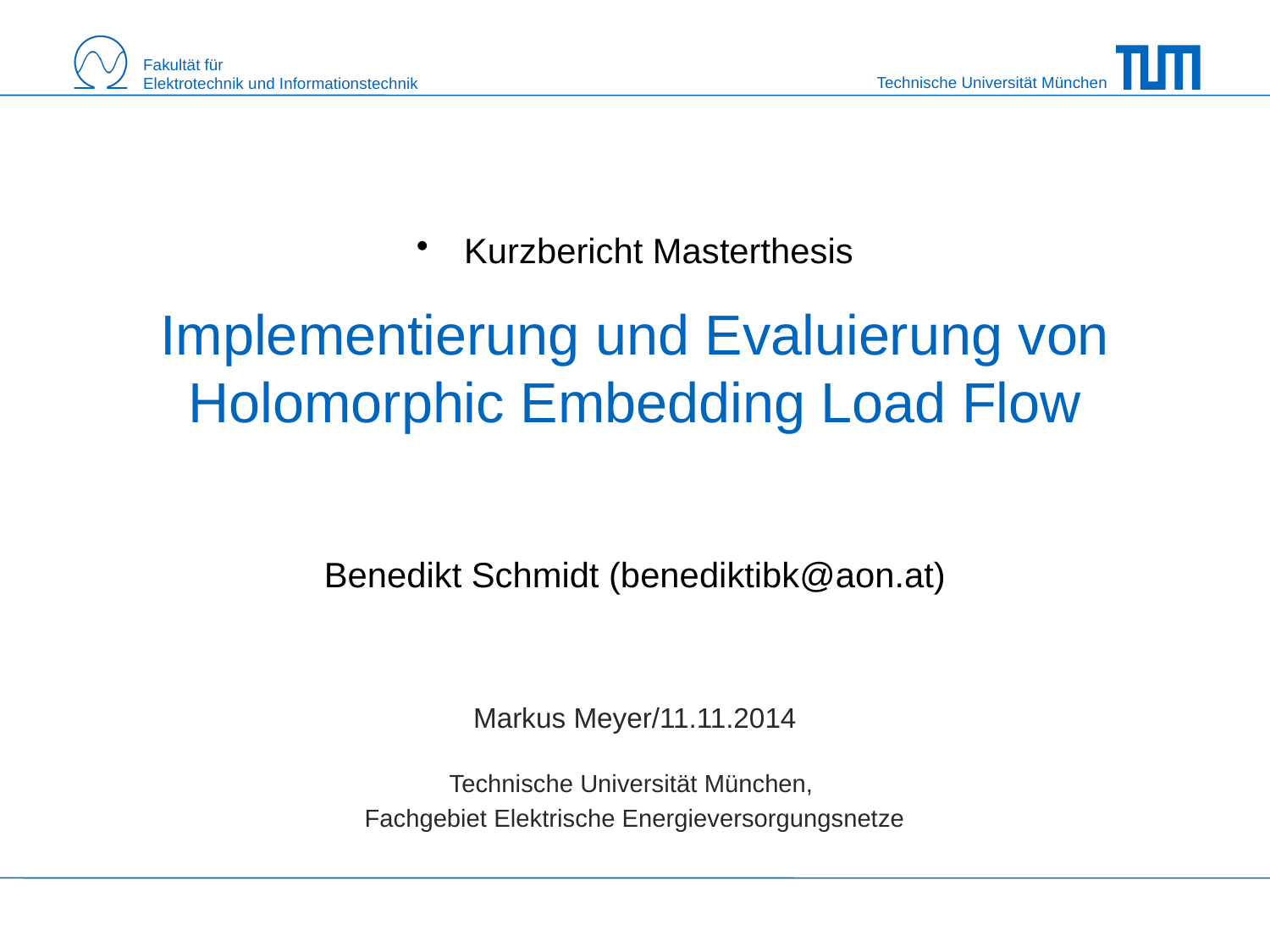

Kurzbericht Masterthesis
Implementierung und Evaluierung von Holomorphic Embedding Load Flow
Benedikt Schmidt (benediktibk@aon.at)
Markus Meyer/11.11.2014
Technische Universität München,
Fachgebiet Elektrische Energieversorgungsnetze